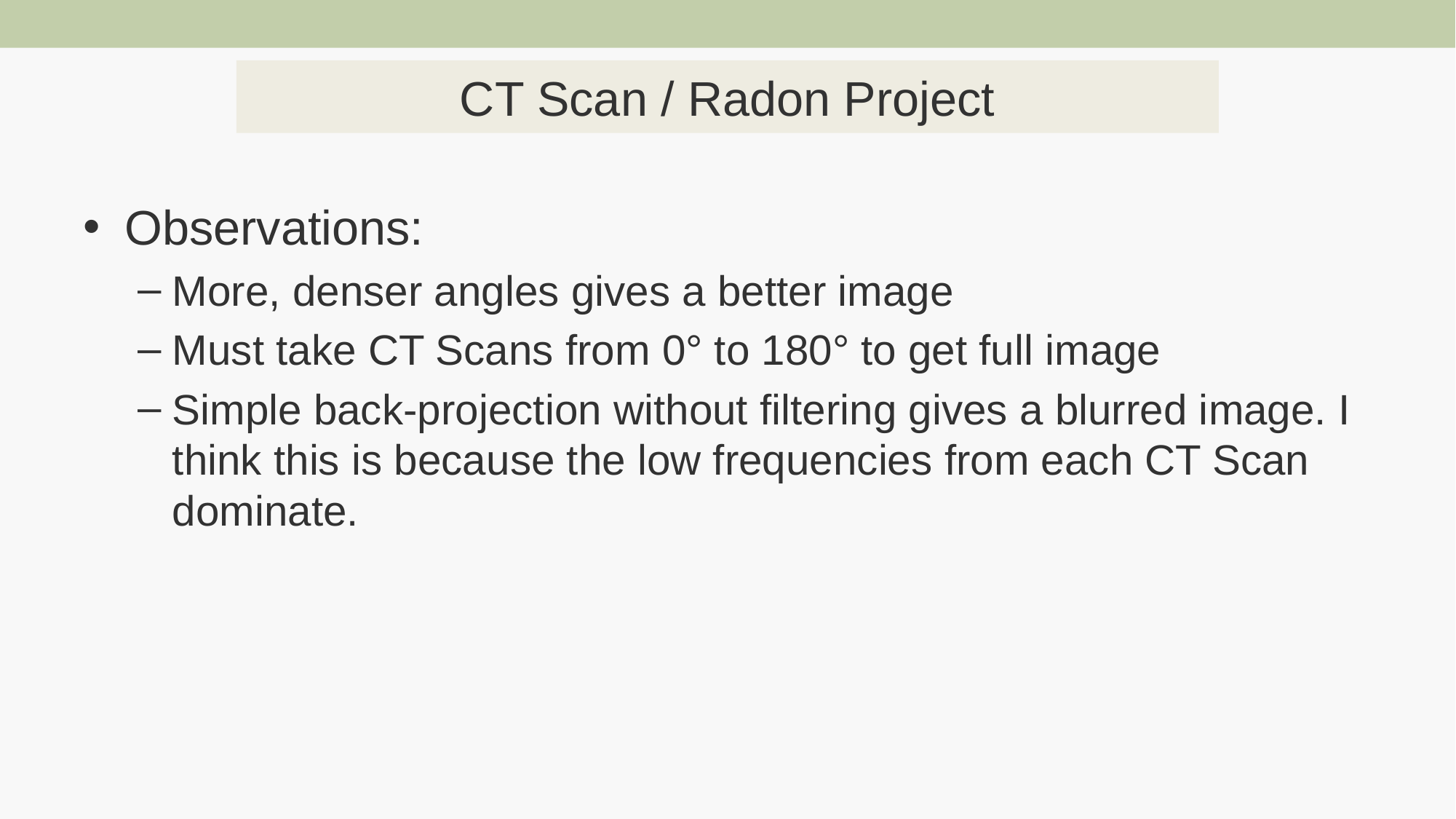

# CT Scan / Radon Project
Observations:
More, denser angles gives a better image
Must take CT Scans from 0° to 180° to get full image
Simple back-projection without filtering gives a blurred image. I think this is because the low frequencies from each CT Scan dominate.